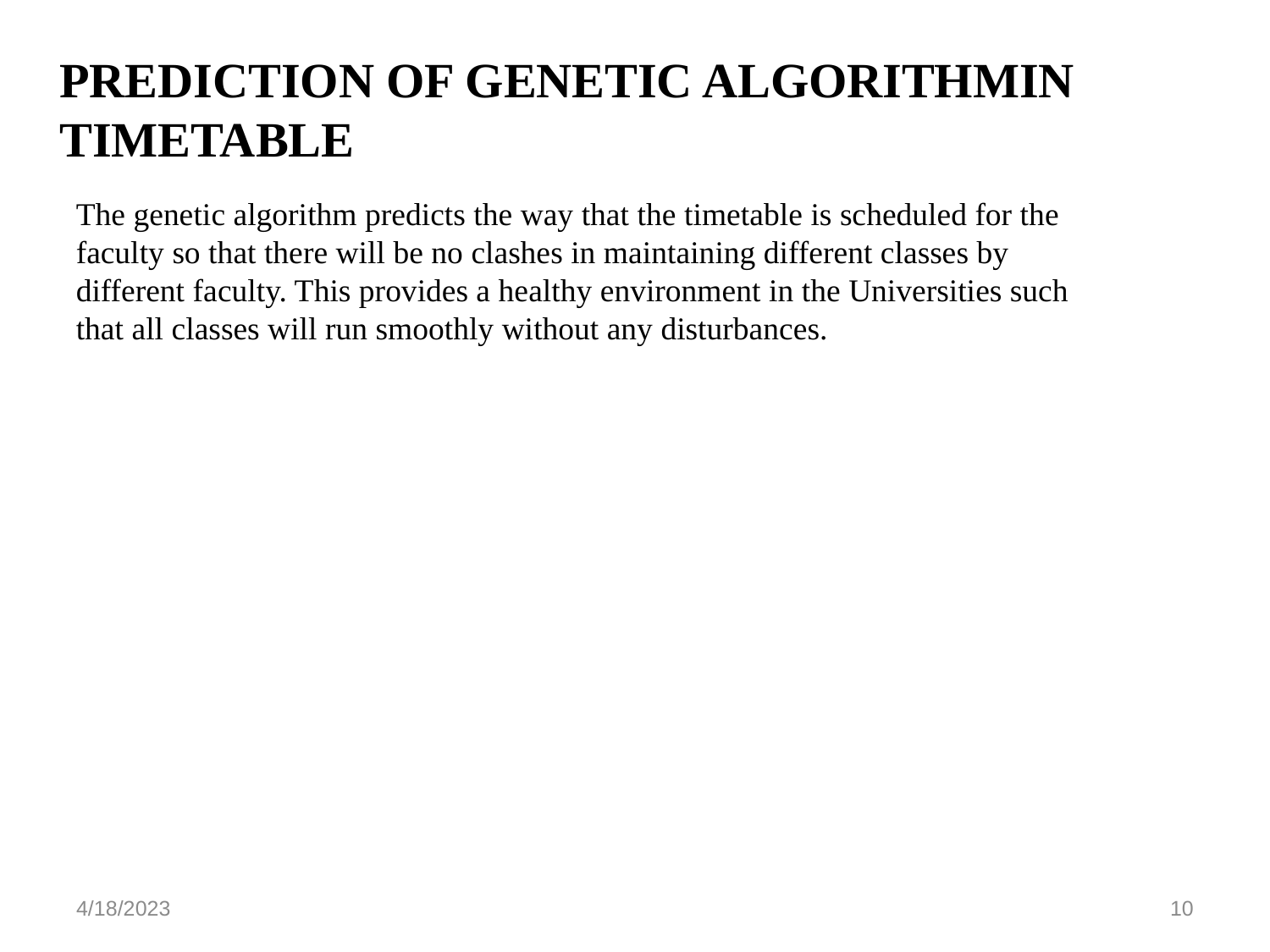

PREDICTION OF GENETIC ALGORITHMIN TIMETABLE
The genetic algorithm predicts the way that the timetable is scheduled for the faculty so that there will be no clashes in maintaining different classes by different faculty. This provides a healthy environment in the Universities such that all classes will run smoothly without any disturbances.
4/18/2023
10